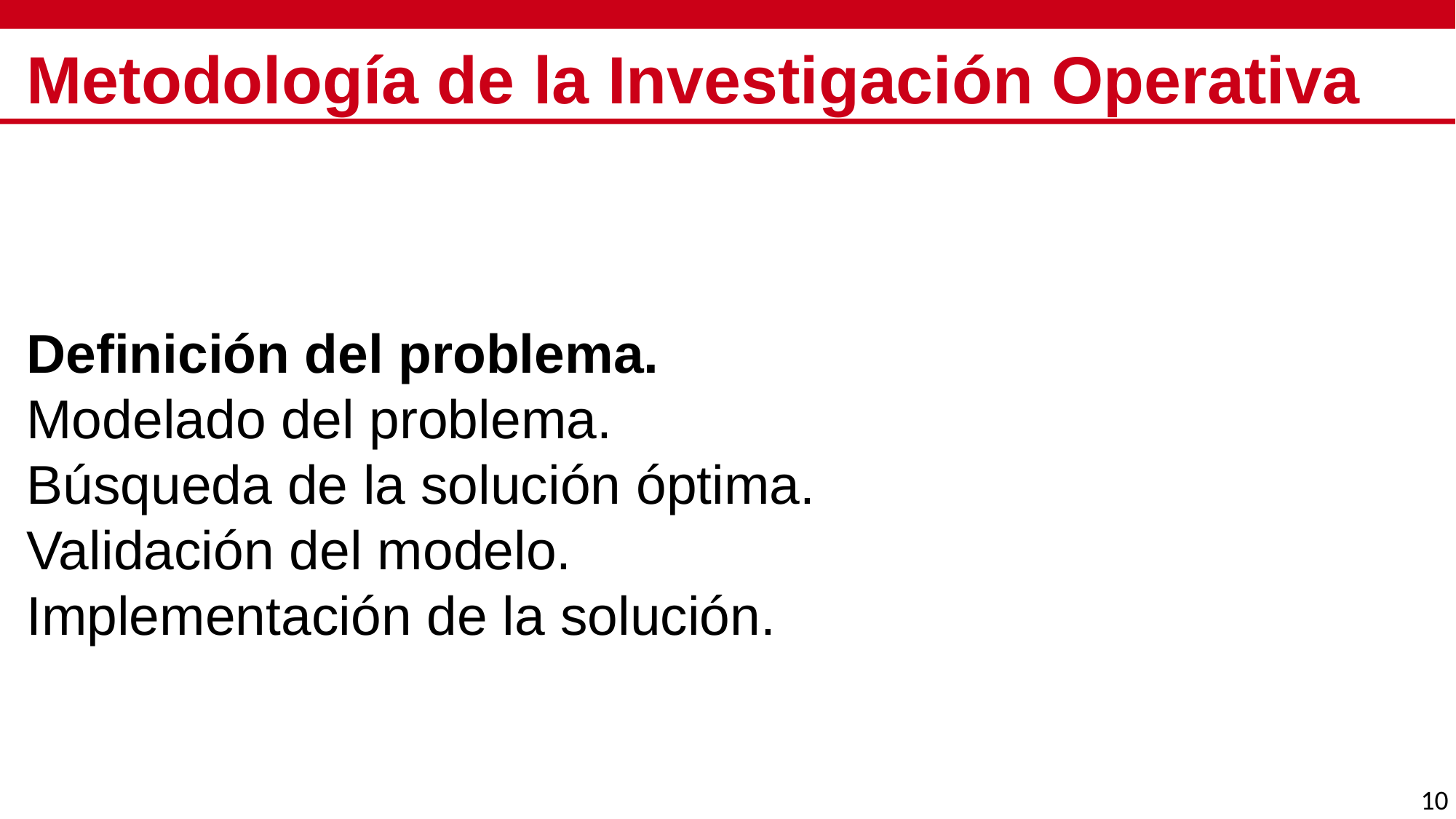

# Metodología de la Investigación Operativa

Definición del problema.
Modelado del problema.
Búsqueda de la solución óptima.
Validación del modelo.
Implementación de la solución.
10